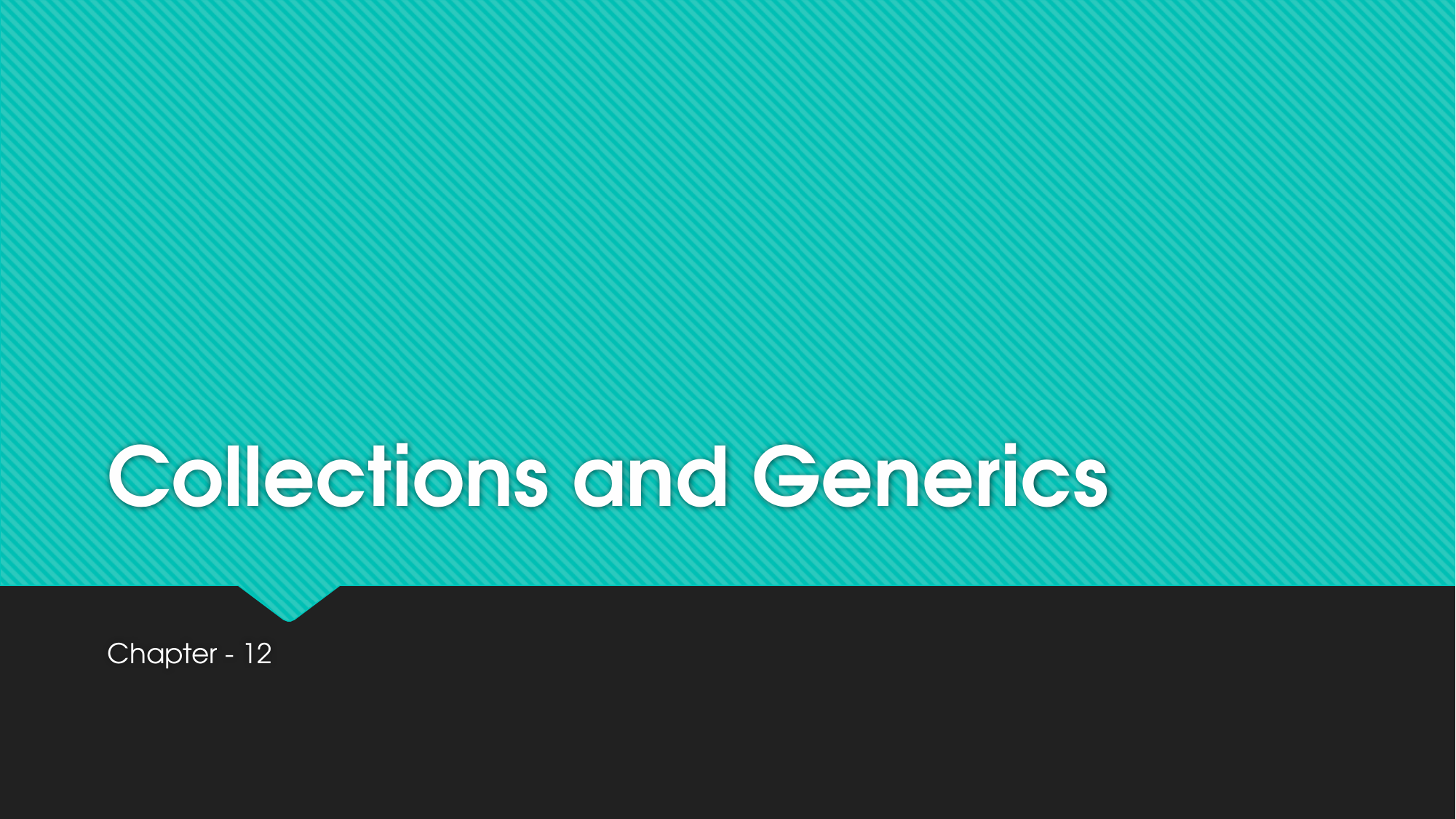

# Collections and Generics
Chapter - 12